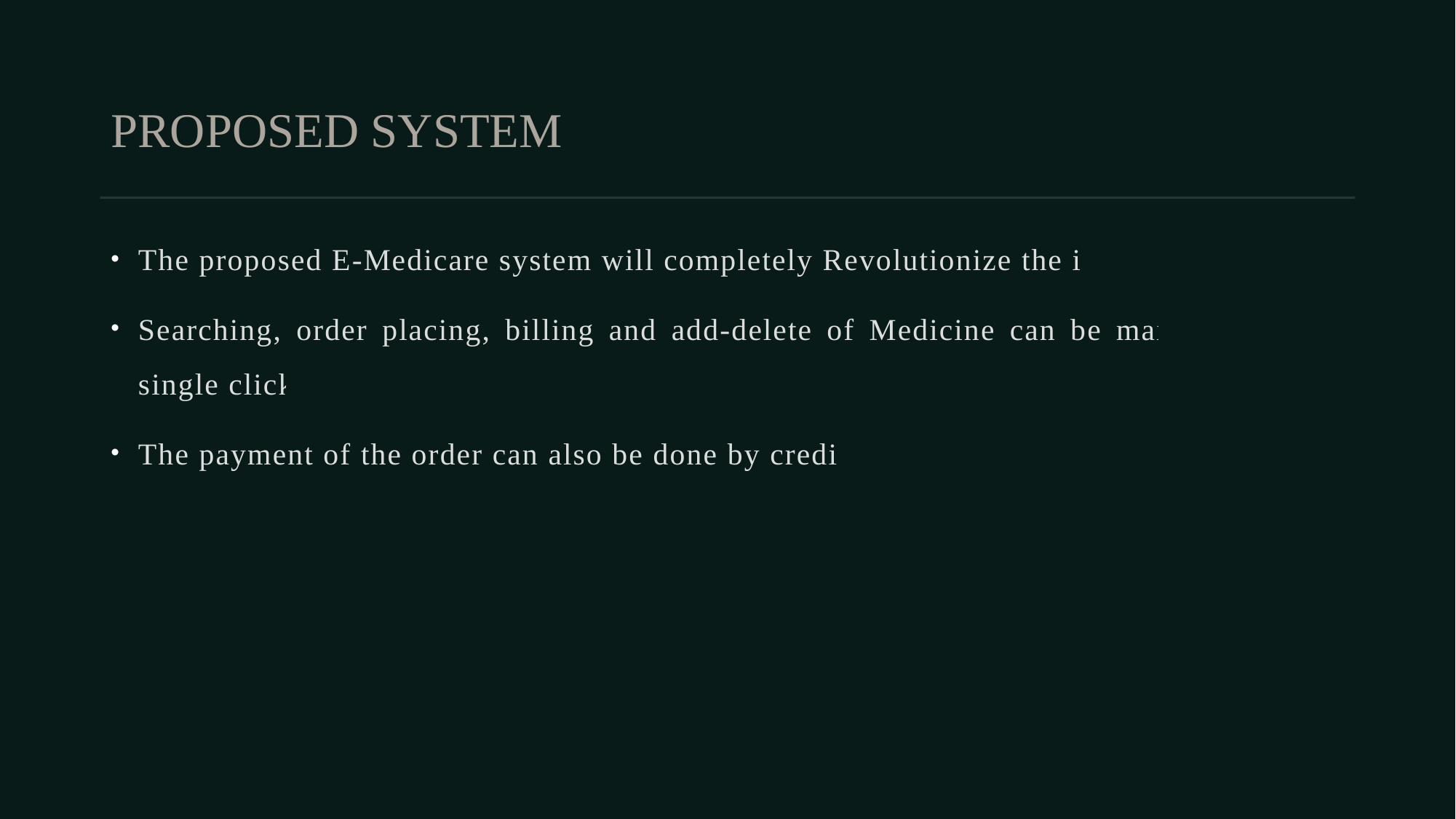

# PROPOSED SYSTEM
The proposed E-Medicare system will completely Revolutionize the industry.
Searching, order placing, billing and add-delete of Medicine can be maintained by a single click.
The payment of the order can also be done by credit card.